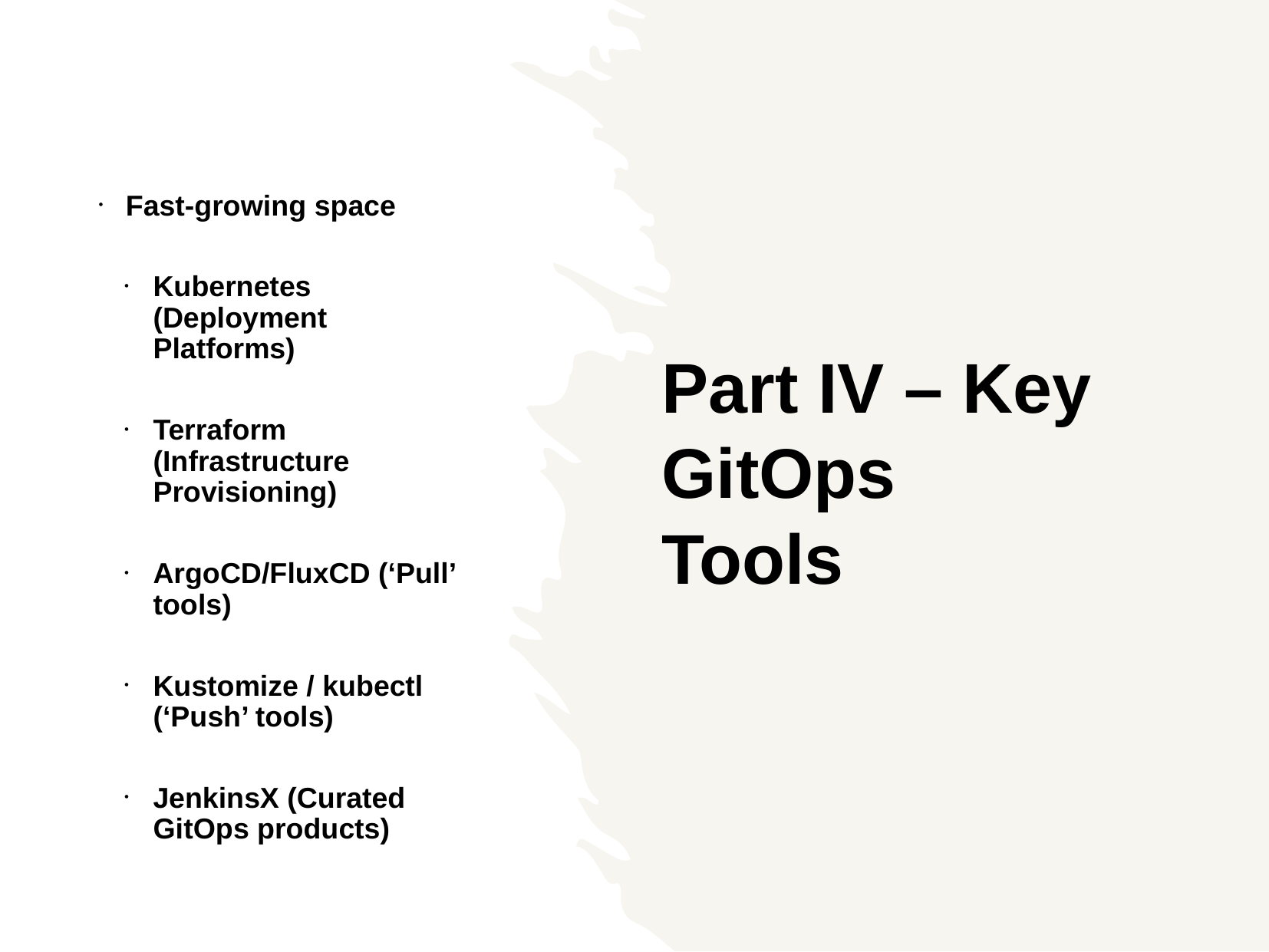

Fast-growing space

Kubernetes (Deployment Platforms)

Terraform (Infrastructure Provisioning)

ArgoCD/FluxCD (‘Pull’ tools)

Kustomize / kubectl (‘Push’ tools)

JenkinsX (Curated GitOps products)
Part IV – Key
GitOps
Tools